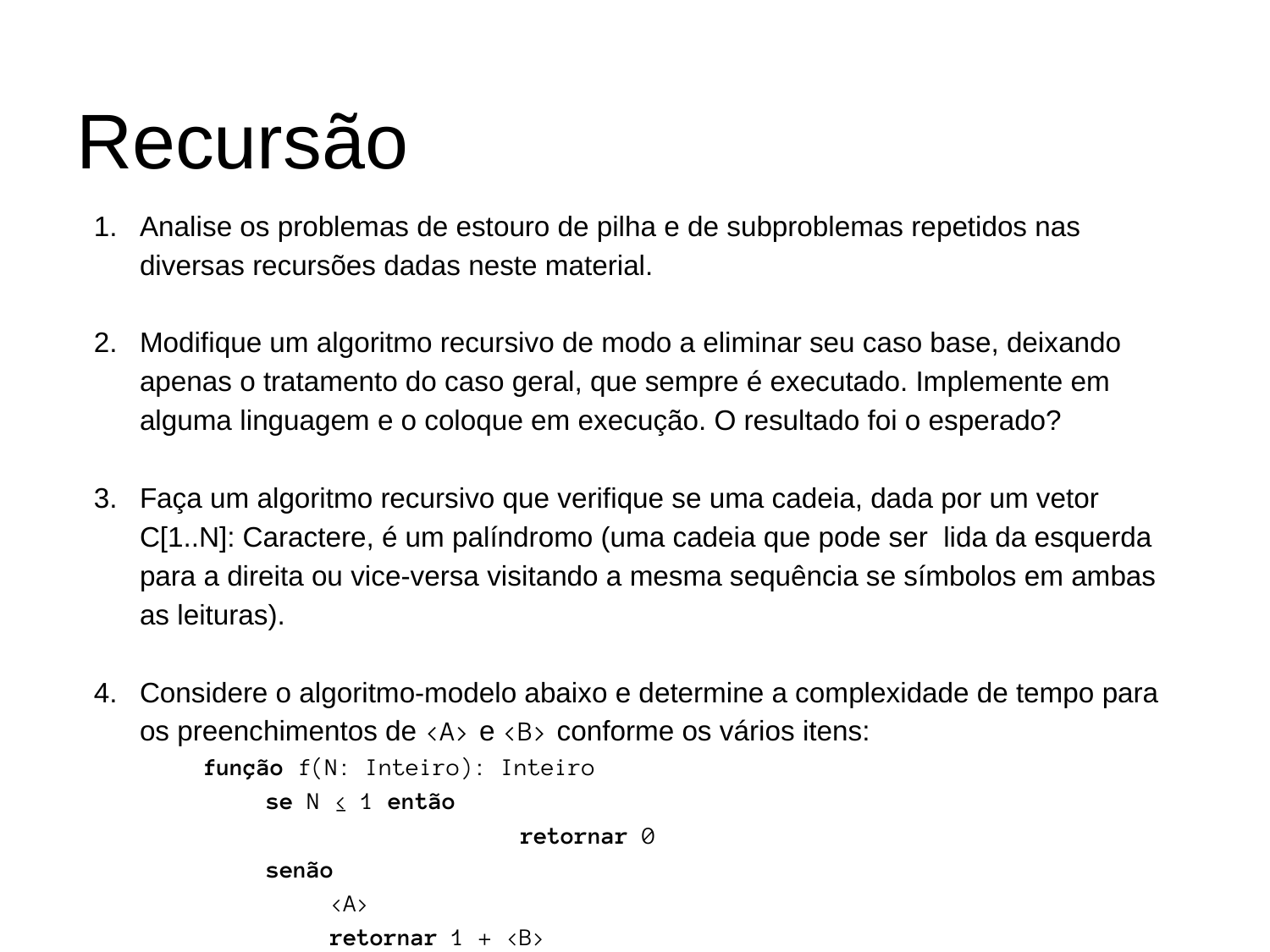

# Recursão
Analise os problemas de estouro de pilha e de subproblemas repetidos nas diversas recursões dadas neste material.

Modifique um algoritmo recursivo de modo a eliminar seu caso base, deixando apenas o tratamento do caso geral, que sempre é executado. Implemente em alguma linguagem e o coloque em execução. O resultado foi o esperado?

Faça um algoritmo recursivo que verifique se uma cadeia, dada por um vetor C[1..N]: Caractere, é um palíndromo (uma cadeia que pode ser  lida da esquerda para a direita ou vice-versa visitando a mesma sequência se símbolos em ambas as leituras).

Considere o algoritmo-modelo abaixo e determine a complexidade de tempo para os preenchimentos de <A> e <B> conforme os vários itens:
função f(N: Inteiro): Inteiro
se N ≤ 1 então
			retornar 0
senão
<A>
	retornar 1 + <B>